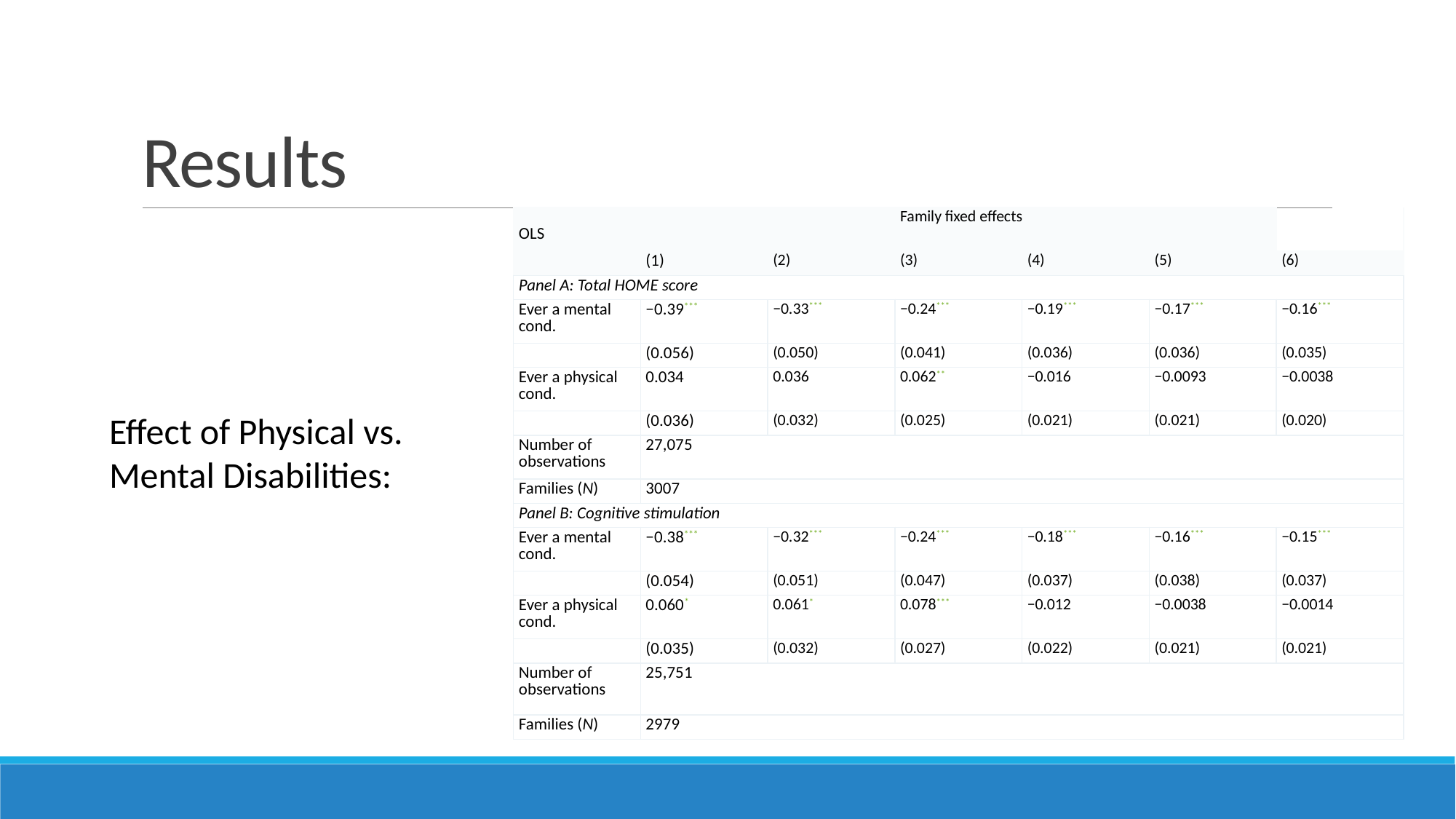

# Results
| OLS |  |  | Family fixed effects |  |  |  |
| --- | --- | --- | --- | --- | --- | --- |
|  | (1) | (2) | (3) | (4) | (5) | (6) |
| Panel A: Total HOME score |  |  |  |  |  |  |
| Ever a mental cond. | −0.39\*\*\* | −0.33\*\*\* | −0.24\*\*\* | −0.19\*\*\* | −0.17\*\*\* | −0.16\*\*\* |
|  | (0.056) | (0.050) | (0.041) | (0.036) | (0.036) | (0.035) |
| Ever a physical cond. | 0.034 | 0.036 | 0.062\*\* | −0.016 | −0.0093 | −0.0038 |
|  | (0.036) | (0.032) | (0.025) | (0.021) | (0.021) | (0.020) |
| Number of observations | 27,075 |  |  |  |  |  |
| Families (N) | 3007 |  |  |  |  |  |
| Panel B: Cognitive stimulation |  |  |  |  |  |  |
| Ever a mental cond. | −0.38\*\*\* | −0.32\*\*\* | −0.24\*\*\* | −0.18\*\*\* | −0.16\*\*\* | −0.15\*\*\* |
|  | (0.054) | (0.051) | (0.047) | (0.037) | (0.038) | (0.037) |
| Ever a physical cond. | 0.060\* | 0.061\* | 0.078\*\*\* | −0.012 | −0.0038 | −0.0014 |
|  | (0.035) | (0.032) | (0.027) | (0.022) | (0.021) | (0.021) |
| Number of observations | 25,751 |  |  |  |  |  |
| Families (N) | 2979 |  |  |  |  |  |
Effect of Physical vs. Mental Disabilities: